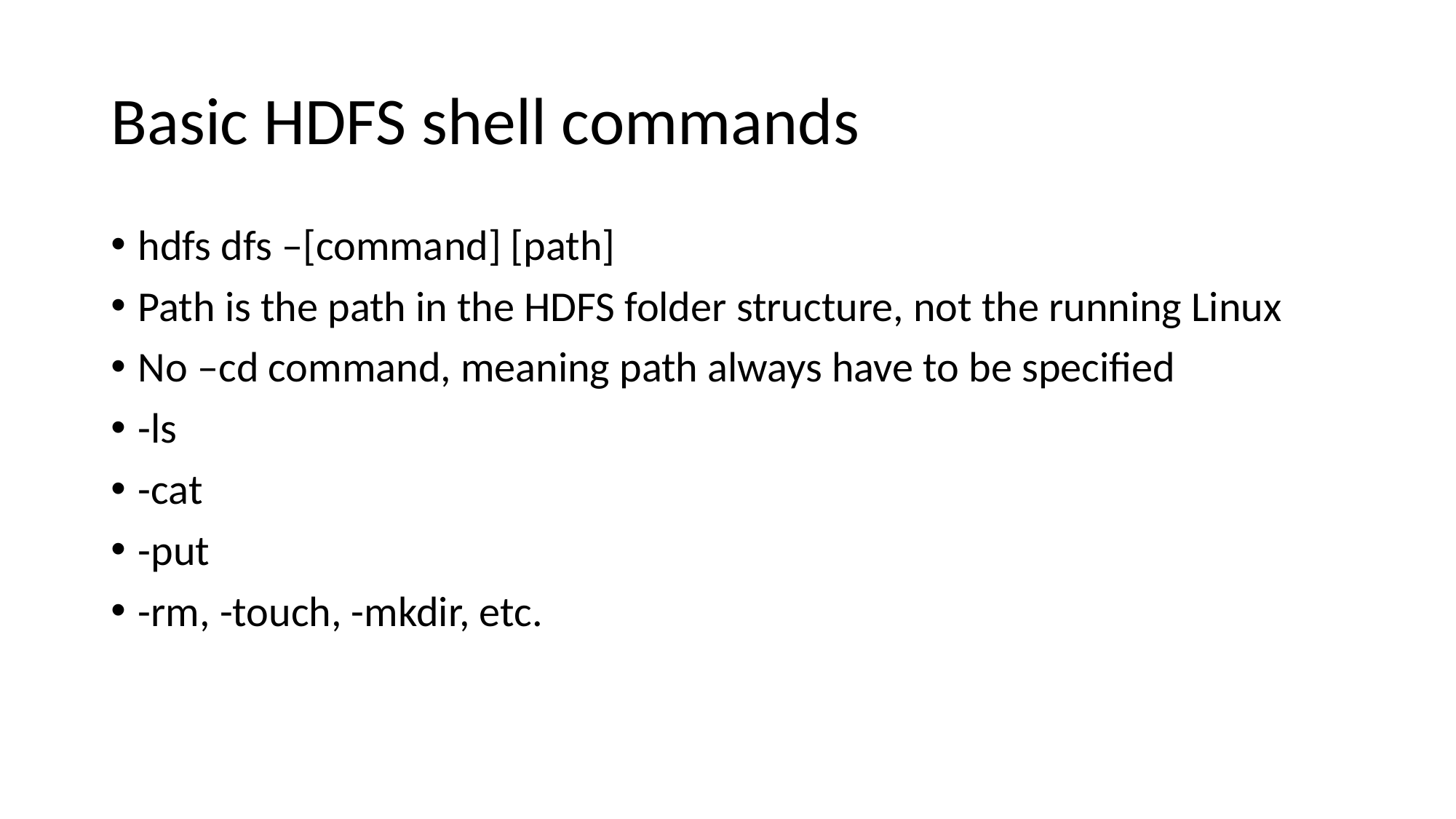

# Basic HDFS shell commands
hdfs dfs –[command] [path]
Path is the path in the HDFS folder structure, not the running Linux
No –cd command, meaning path always have to be specified
-ls
-cat
-put
-rm, -touch, -mkdir, etc.